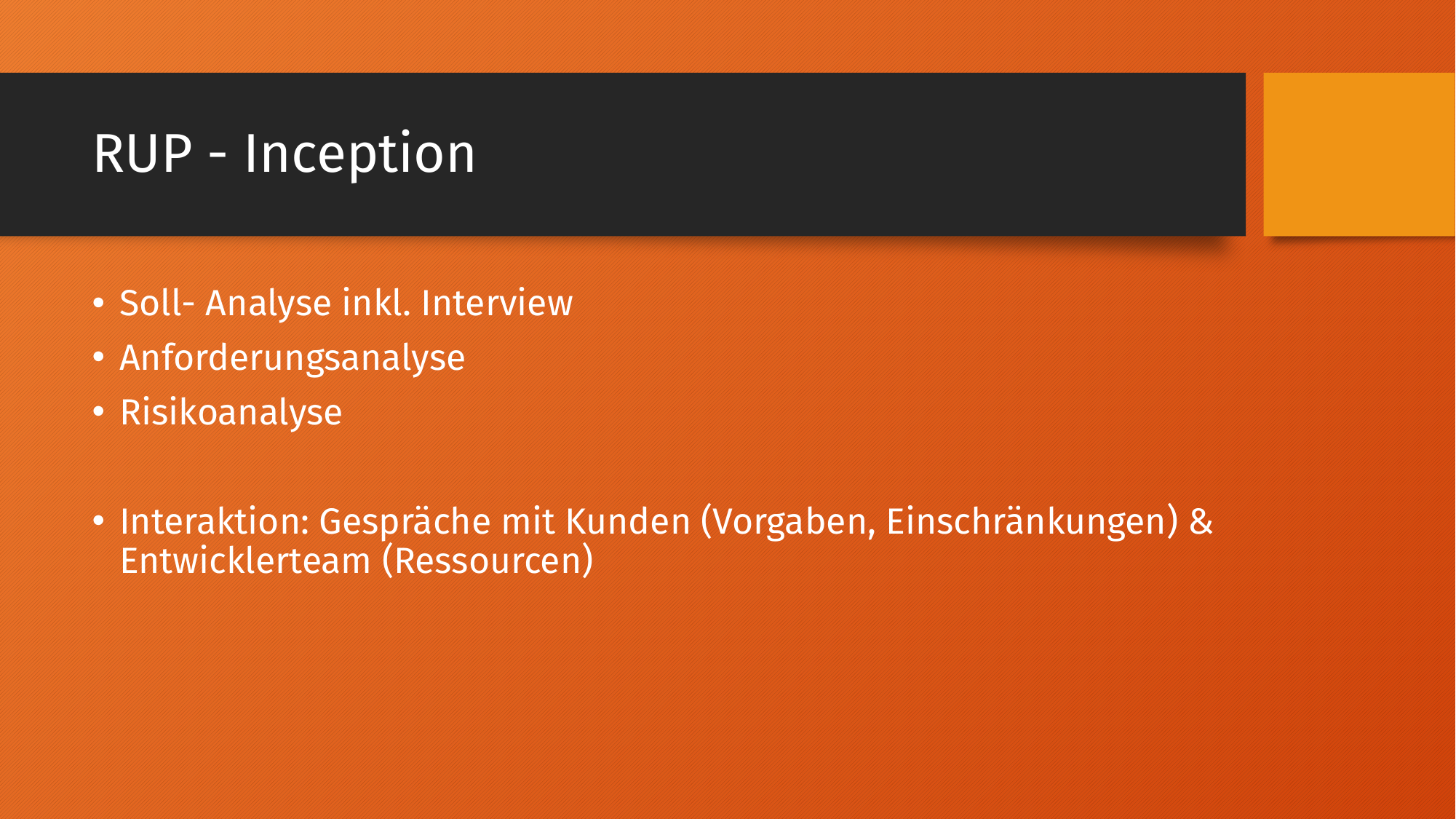

# RUP - Inception
Soll- Analyse inkl. Interview
Anforderungsanalyse
Risikoanalyse

Interaktion: Gespräche mit Kunden (Vorgaben, Einschränkungen) & Entwicklerteam (Ressourcen)